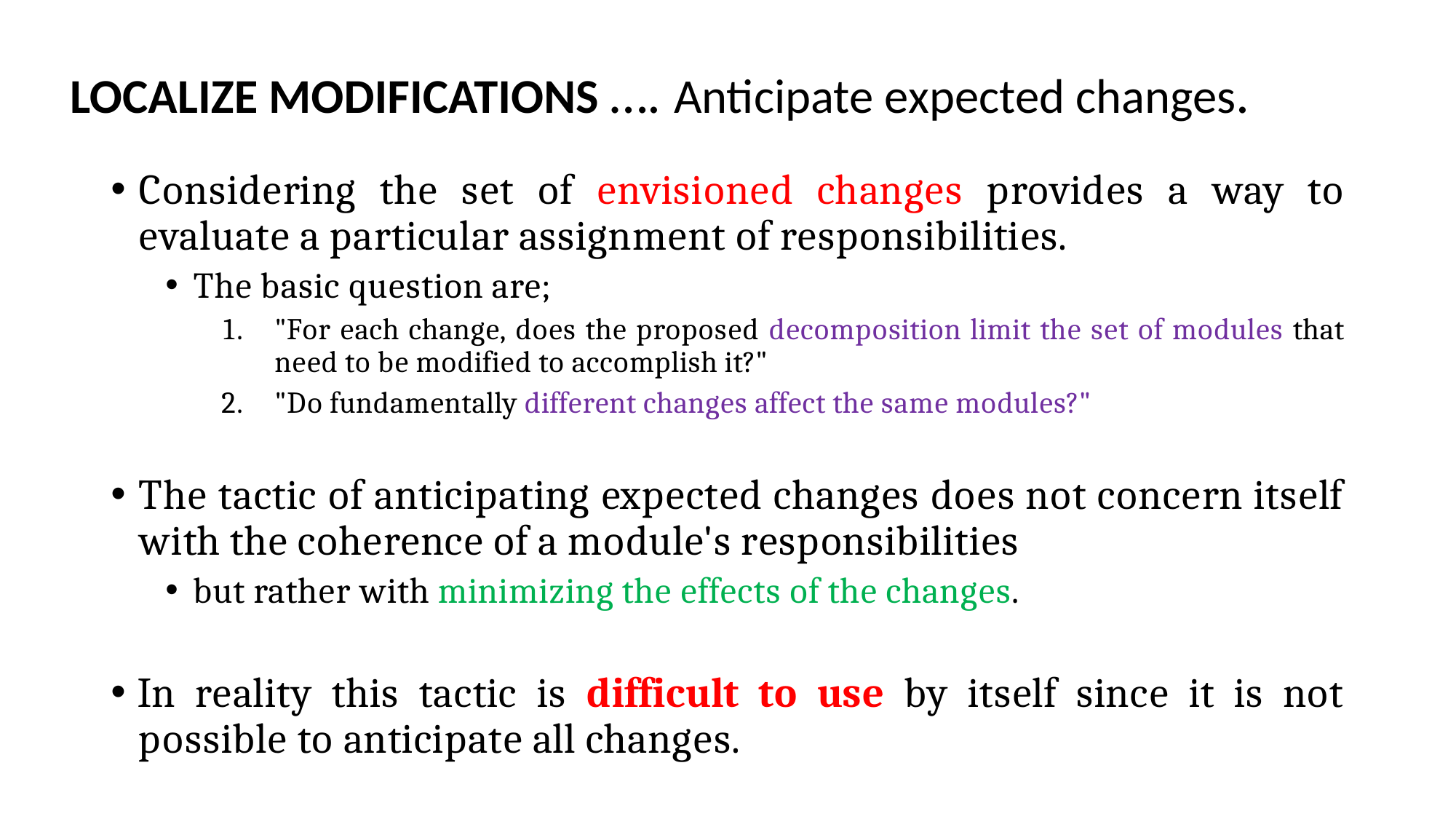

# LOCALIZE MODIFICATIONS …. Anticipate expected changes.
Considering the set of envisioned changes provides a way to evaluate a particular assignment of responsibilities.
The basic question are;
"For each change, does the proposed decomposition limit the set of modules that need to be modified to accomplish it?"
"Do fundamentally different changes affect the same modules?"

The tactic of anticipating expected changes does not concern itself with the coherence of a module's responsibilities
but rather with minimizing the effects of the changes.

In reality this tactic is difficult to use by itself since it is not possible to anticipate all changes.